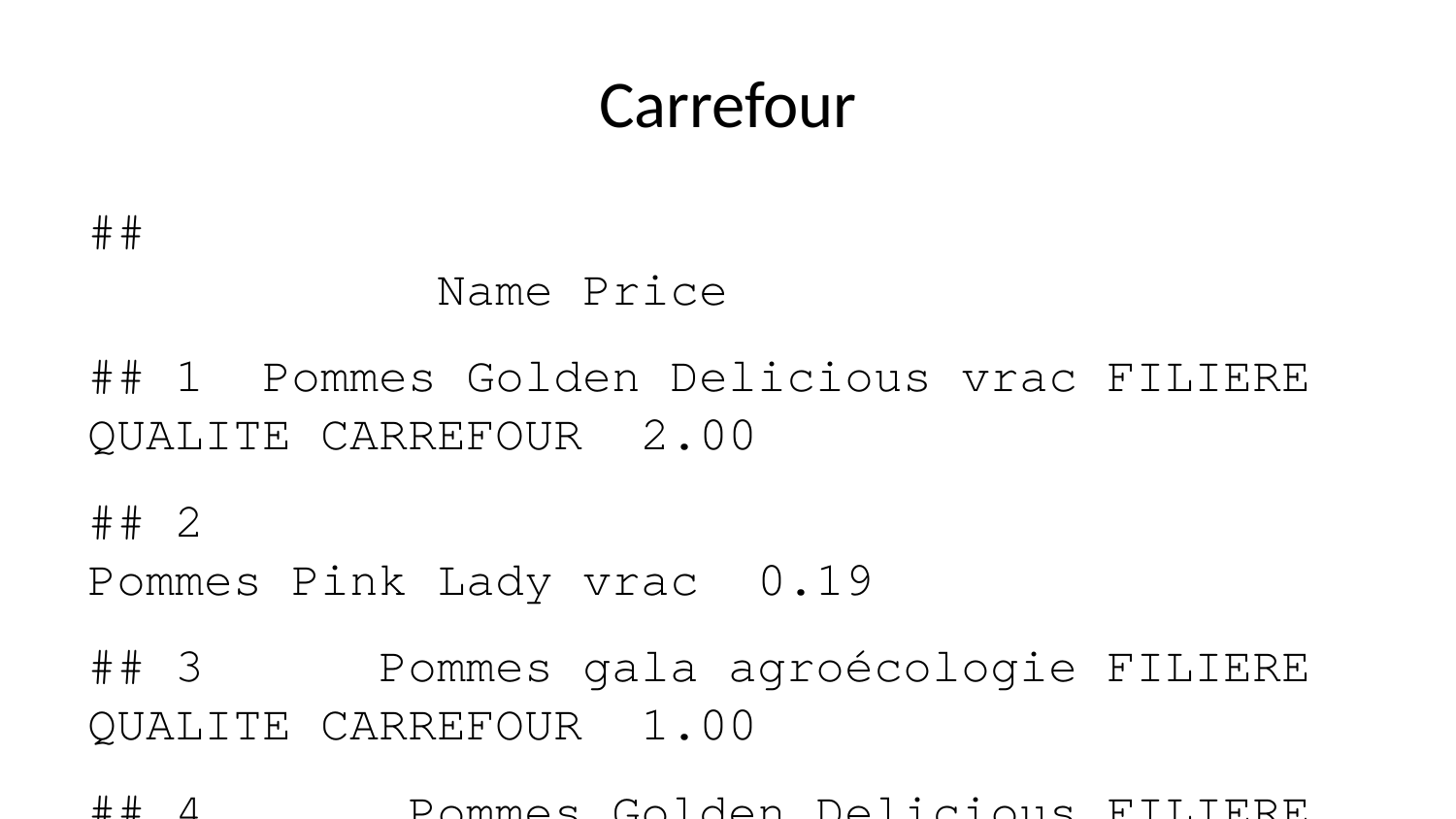

# Carrefour
##                                                      Name Price
## 1  Pommes Golden Delicious vrac FILIERE QUALITE CARREFOUR  2.00
## 2                                   Pommes Pink Lady vrac  0.19
## 3      Pommes gala agroécologie FILIERE QUALITE CARREFOUR  1.00
## 4       Pommes Golden Delicious FILIERE QUALITE CARREFOUR  0.51
## 5                   Pommes Gala FILIERE QUALITE CARREFOUR  3.00
## 6                             Pommes Cripps Pink lady Bio  0.29
## 7                             Pommes jaunes CARREFOUR BIO  2.00
## 8                   Pommes Reinettes grises Bio du Canada  2.00
## 9    Pommes bicolores Jonagold en conversion BRAEBURN Bio  3.00
## 10                         Pommes bicolores CARREFOUR BIO  0.29
## 11                                 Pommes Jaunes vrac Bio  2.00
## 12                              Pommes Pink Kiss vrac Bio  3.00
## 13                                   Pommes bicolores Bio  0.99
## 14                                   Pommes bicolores Bio  3.00
## 15                                Pommes Granny Smith Bio  0.19
## 16                                       Pommes bicolores  1.00
## 17                                   Pommes Gala vrac Bio  0.99